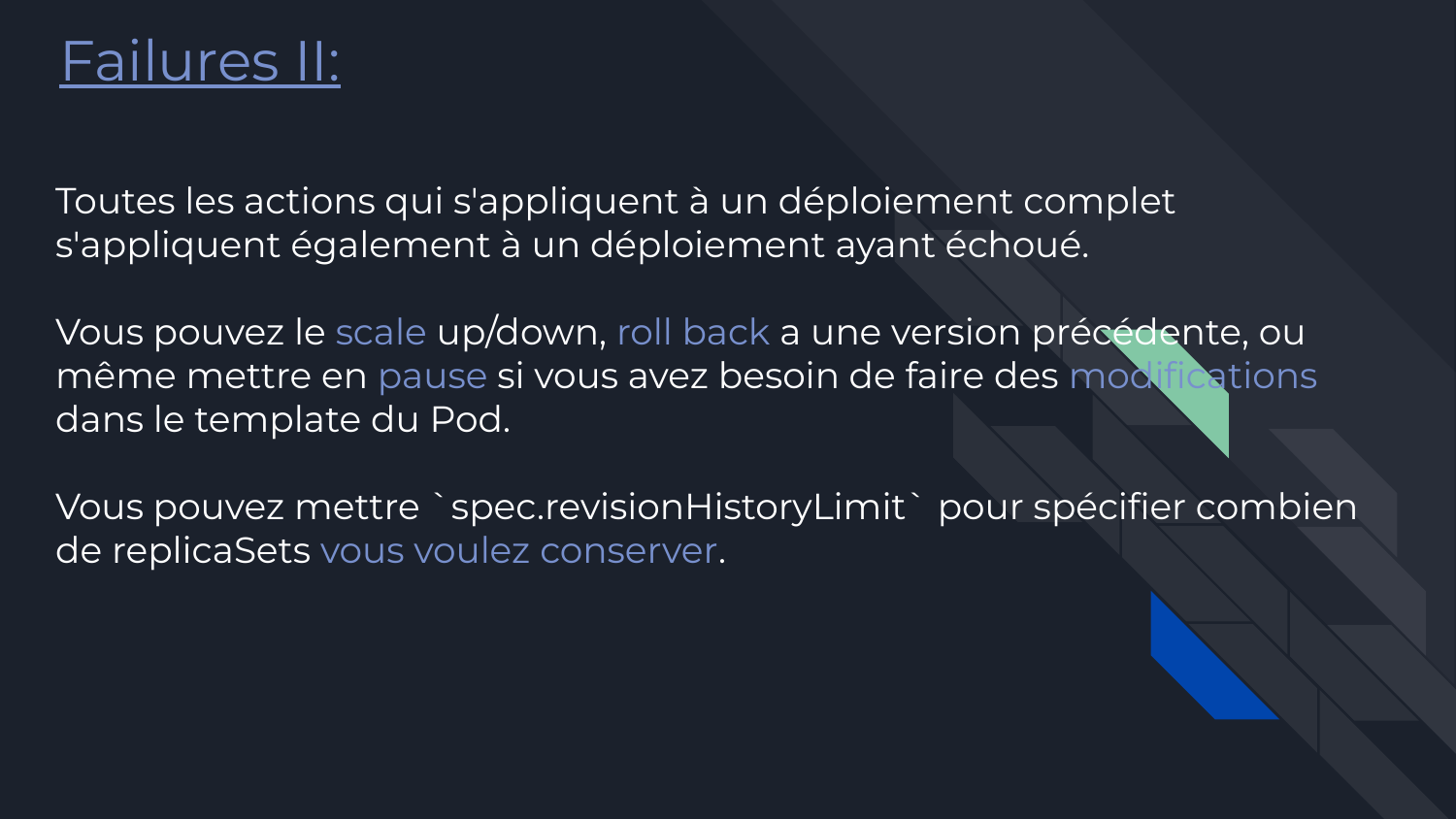

Failures II:
# Toutes les actions qui s'appliquent à un déploiement complet s'appliquent également à un déploiement ayant échoué.

Vous pouvez le scale up/down, roll back a une version précédente, ou même mettre en pause si vous avez besoin de faire des modifications dans le template du Pod.

Vous pouvez mettre `spec.revisionHistoryLimit` pour spécifier combien de replicaSets vous voulez conserver.